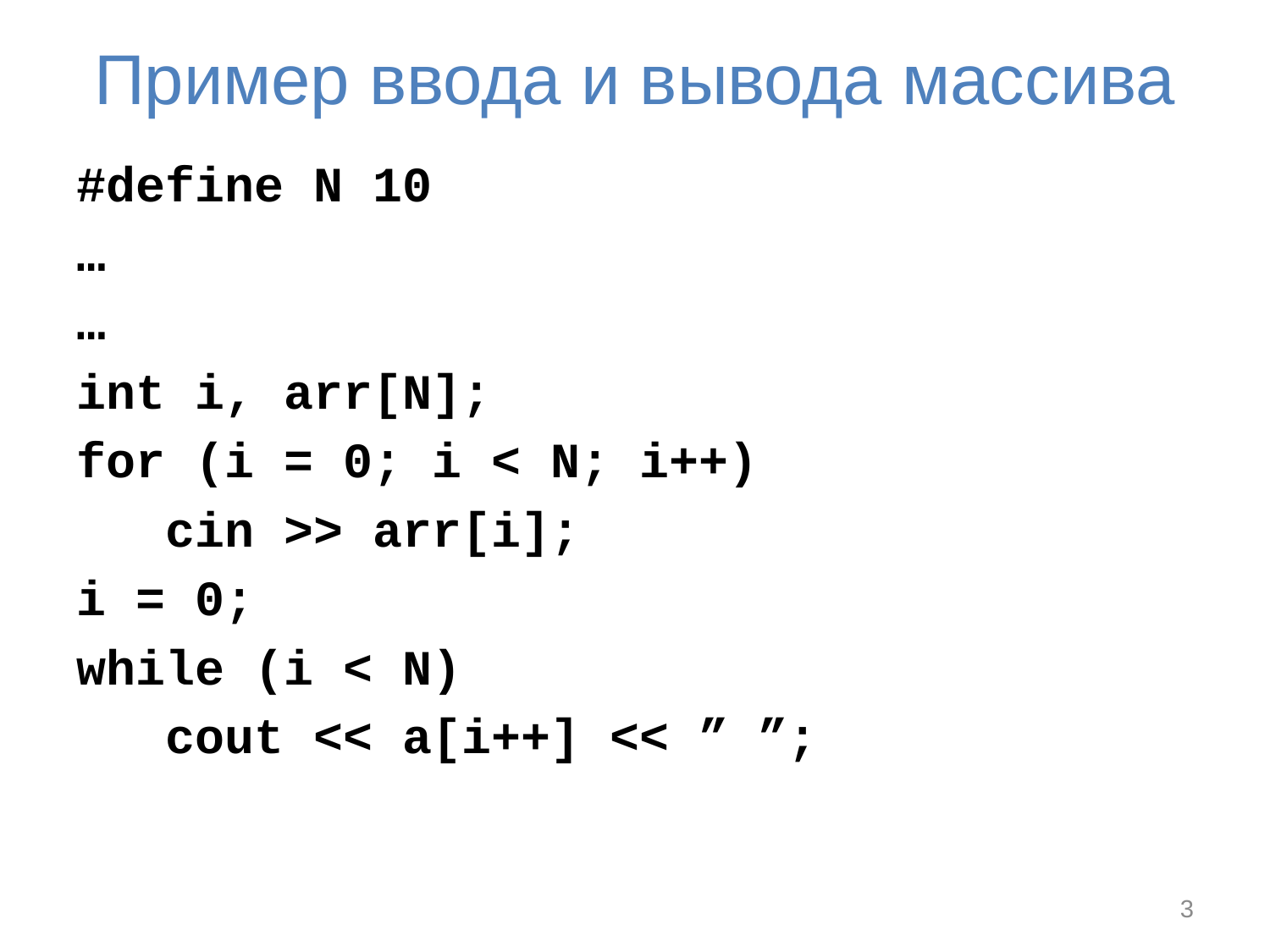

# Пример ввода и вывода массива
#define N 10
…
…
int i, arr[N];
for (i = 0; i < N; i++)
   cin >> arr[i];
i = 0;
while (i < N)
   cout << a[i++] << ” ”;

3